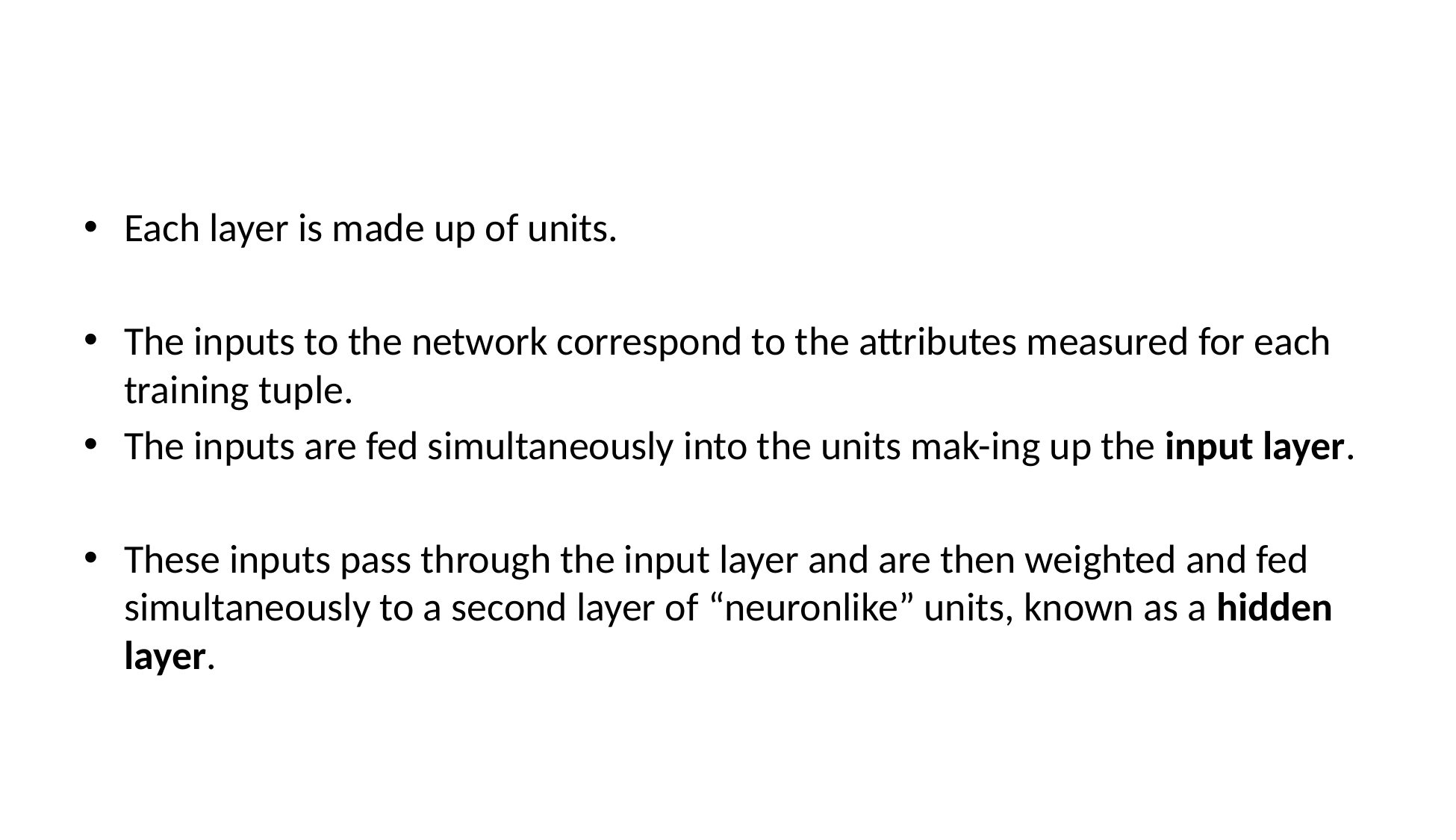

#
Each layer is made up of units.

The inputs to the network correspond to the attributes measured for each training tuple.
The inputs are fed simultaneously into the units mak-ing up the input layer.

These inputs pass through the input layer and are then weighted and fed simultaneously to a second layer of “neuronlike” units, known as a hidden layer.